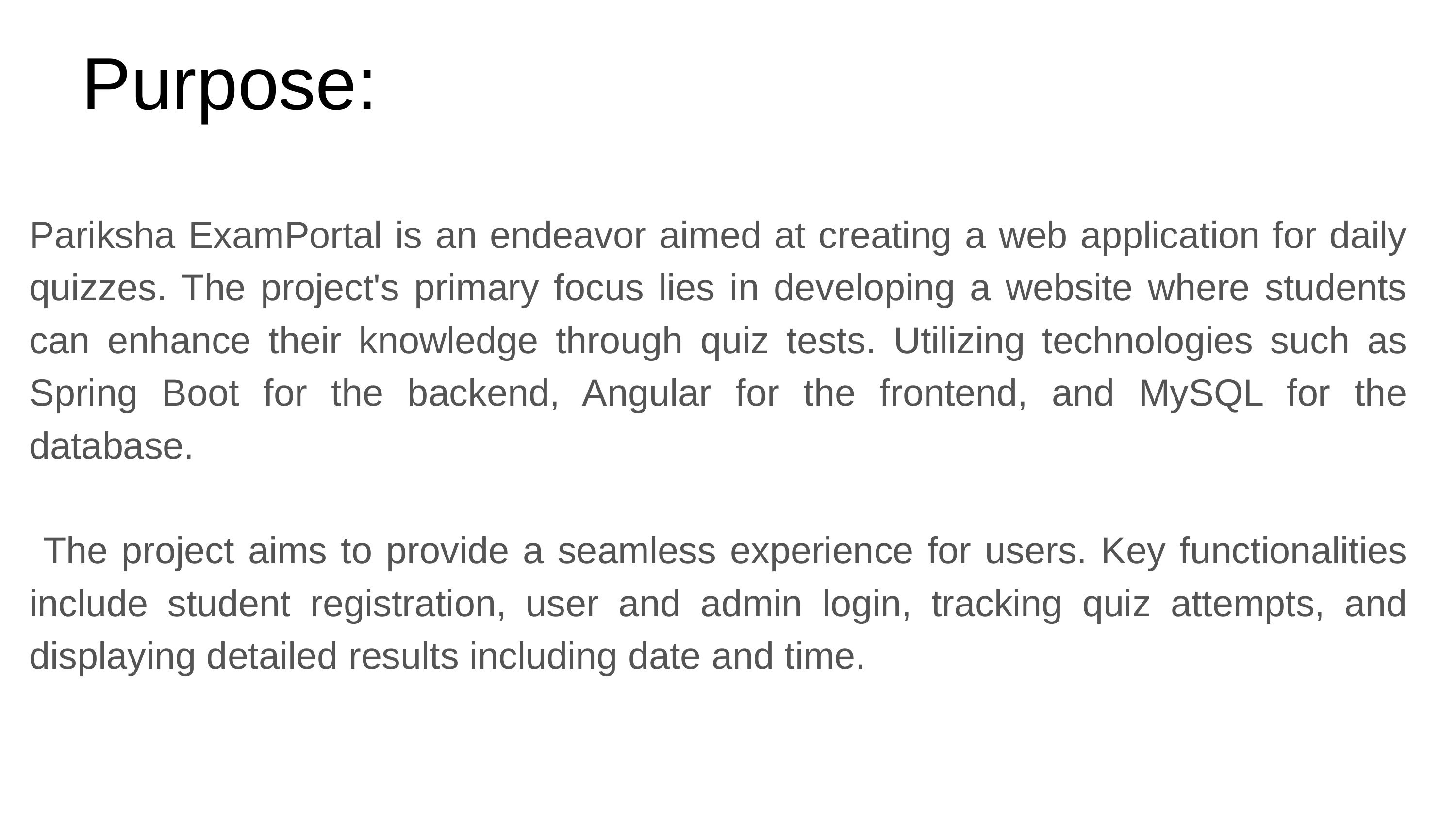

Purpose:
Pariksha ExamPortal is an endeavor aimed at creating a web application for daily quizzes. The project's primary focus lies in developing a website where students can enhance their knowledge through quiz tests. Utilizing technologies such as Spring Boot for the backend, Angular for the frontend, and MySQL for the database.

 The project aims to provide a seamless experience for users. Key functionalities include student registration, user and admin login, tracking quiz attempts, and displaying detailed results including date and time.